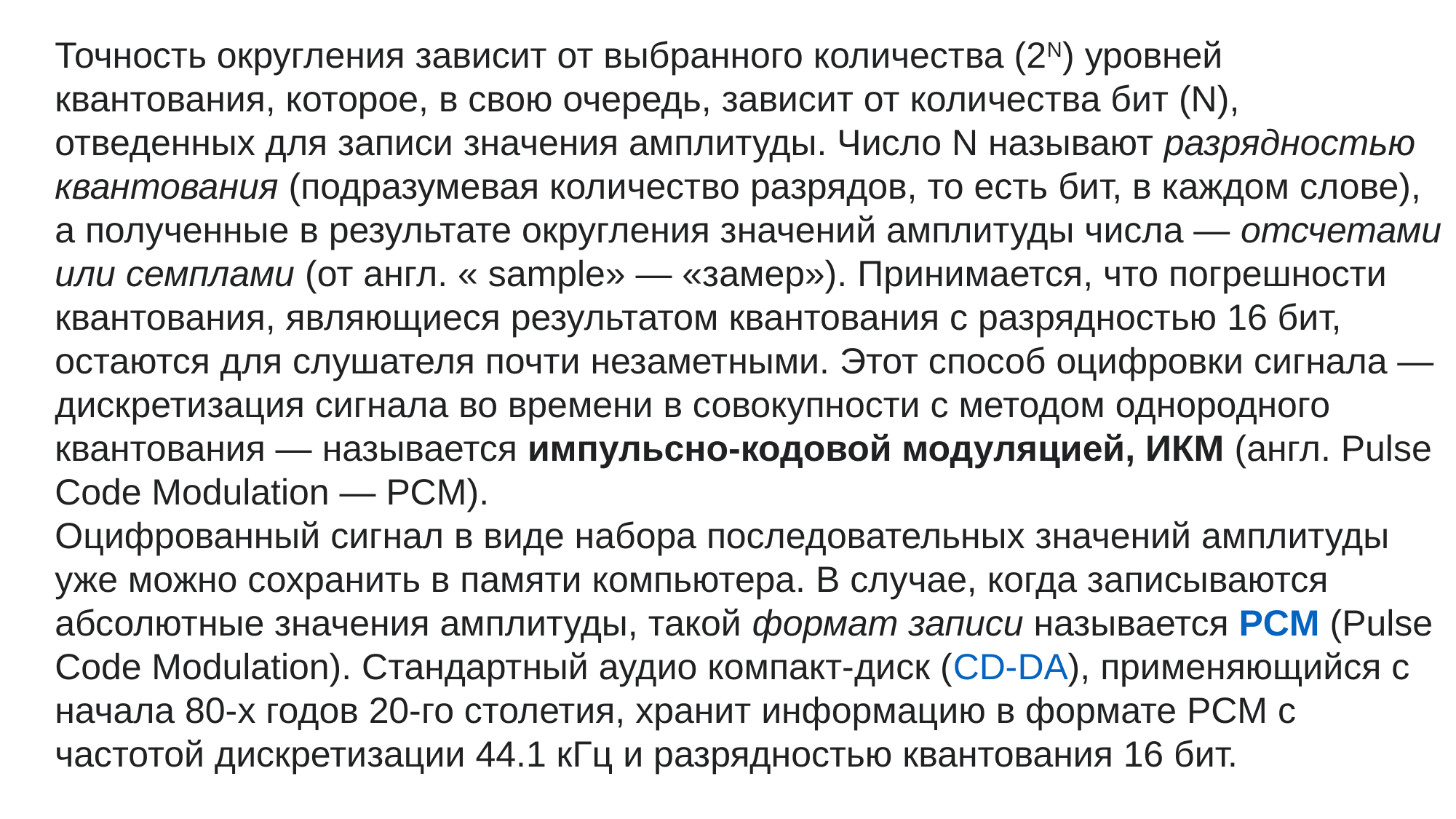

Точность округления зависит от выбранного количества (2N) уровней квантования, которое, в свою очередь, зависит от количества бит (N), отведенных для записи значения амплитуды. Число N называют разрядностью квантования (подразумевая количество разрядов, то есть бит, в каждом слове), а полученные в результате округления значений амплитуды числа — отсчетами или семплами (от англ. « sample» — «замер»). Принимается, что погрешности квантования, являющиеся результатом квантования с разрядностью 16 бит, остаются для слушателя почти незаметными. Этот способ оцифровки сигнала — дискретизация сигнала во времени в совокупности с методом однородного квантования — называется импульсно-кодовой модуляцией, ИКМ (англ. Pulse Code Modulation — PCM).
Оцифрованный сигнал в виде набора последовательных значений амплитуды уже можно сохранить в памяти компьютера. В случае, когда записываются абсолютные значения амплитуды, такой формат записи называется PCM (Pulse Code Modulation). Стандартный аудио компакт-диск (CD-DA), применяющийся с начала 80-х годов 20-го столетия, хранит информацию в формате PCM с частотой дискретизации 44.1 кГц и разрядностью квантования 16 бит.